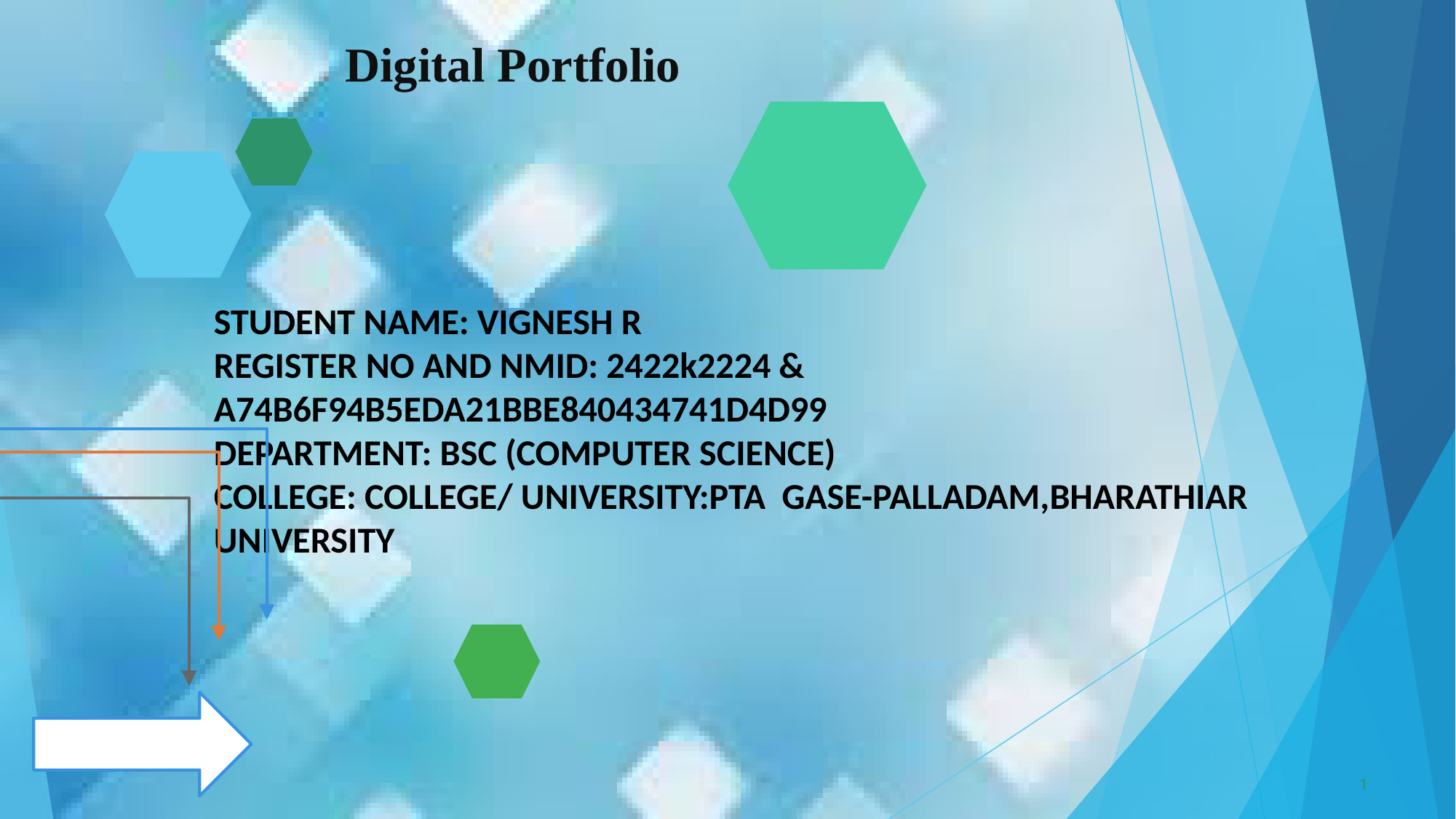

# Digital Portfolio

STUDENT NAME: VIGNESH R
REGISTER NO AND NMID: 2422k2224 & A74B6F94B5EDA21BBE840434741D4D99
DEPARTMENT: BSC (COMPUTER SCIENCE)
COLLEGE: COLLEGE/ UNIVERSITY:PTA  GASE-PALLADAM,BHARATHIAR  UNIVERSITY

1